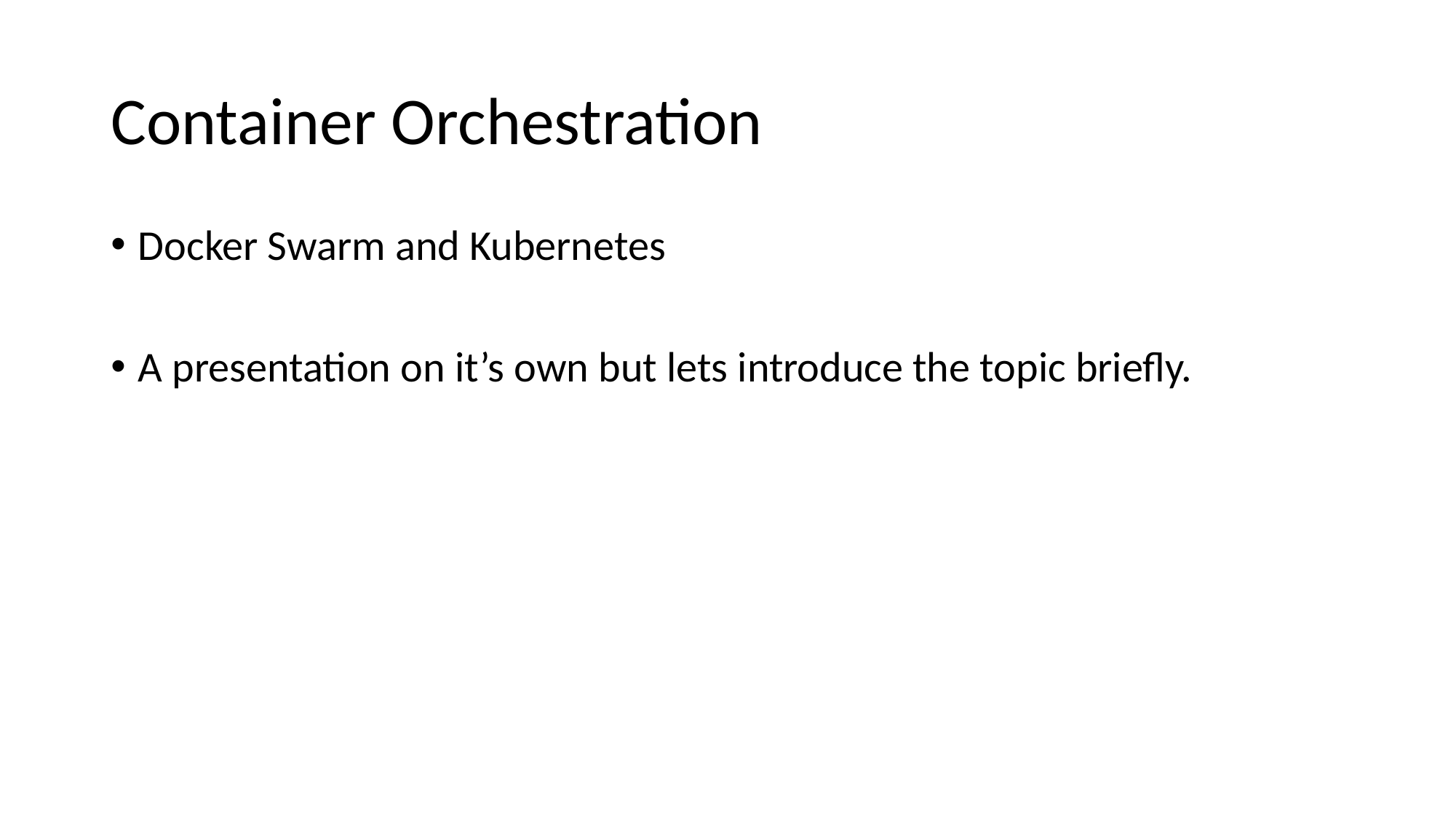

# Container Orchestration
Docker Swarm and Kubernetes

A presentation on it’s own but lets introduce the topic briefly.